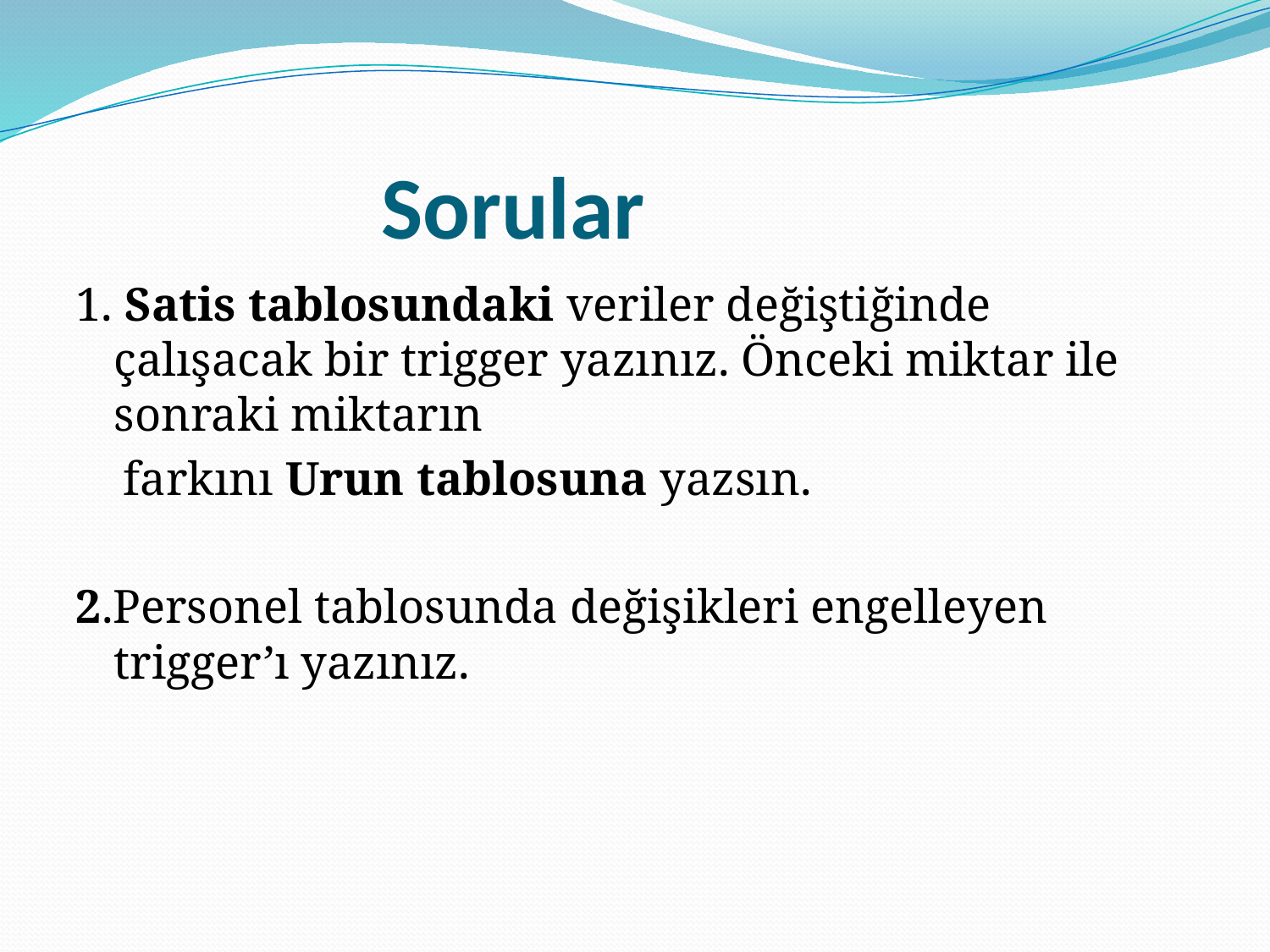

# Sorular
1. Satis tablosundaki veriler değiştiğinde çalışacak bir trigger yazınız. Önceki miktar ile sonraki miktarın
    farkını Urun tablosuna yazsın.

2.Personel tablosunda değişikleri engelleyen trigger’ı yazınız.